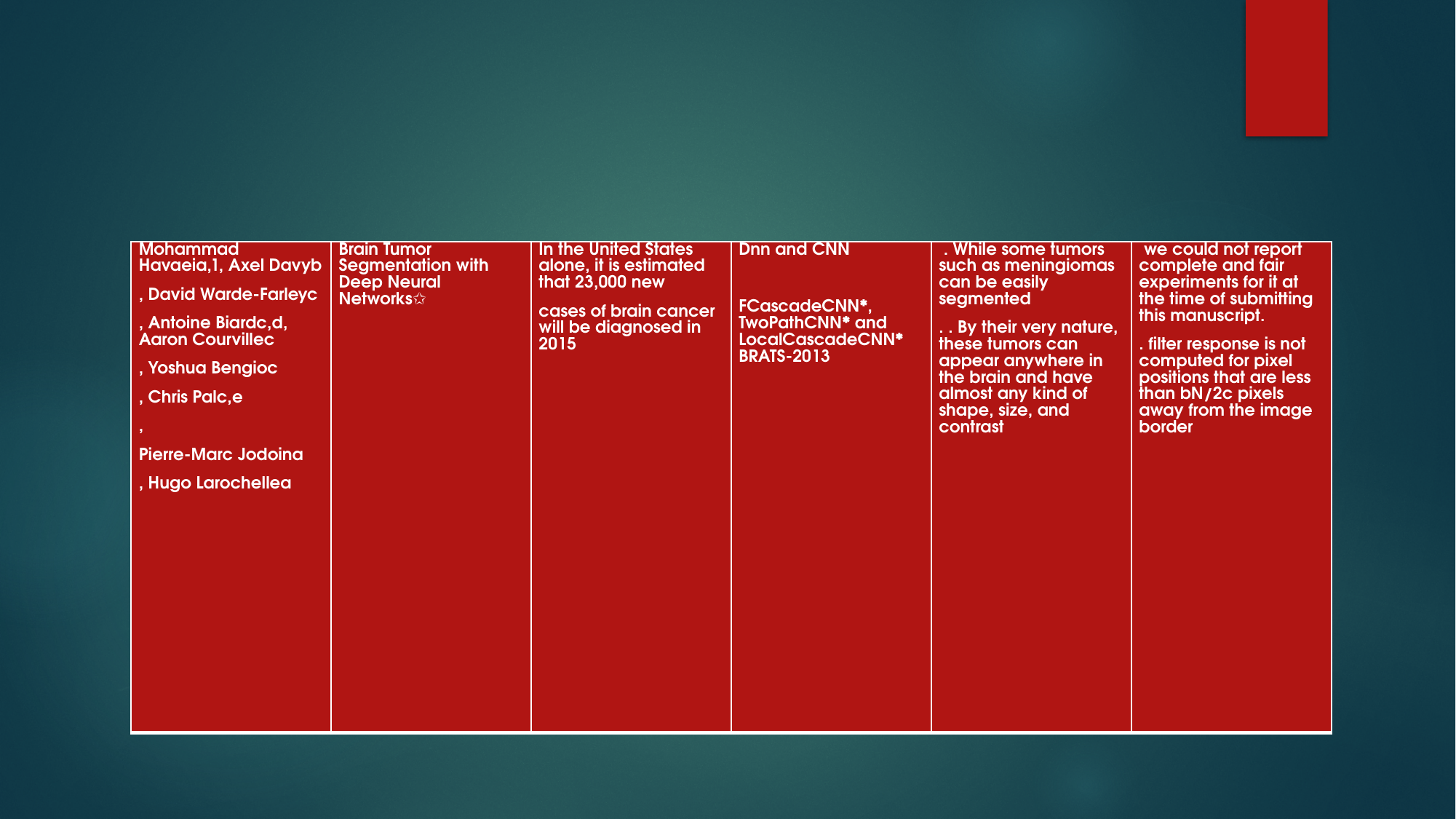

#
| Mohammad Havaeia,1, Axel Davyb , David Warde-Farleyc , Antoine Biardc,d, Aaron Courvillec , Yoshua Bengioc , Chris Palc,e , Pierre-Marc Jodoina , Hugo Larochellea | Brain Tumor Segmentation with Deep Neural Networks✩ | In the United States alone, it is estimated that 23,000 new cases of brain cancer will be diagnosed in 2015 | Dnn and CNN   FCascadeCNN\*, TwoPathCNN\* and LocalCascadeCNN\* BRATS-2013 | . While some tumors such as meningiomas can be easily segmented . . By their very nature, these tumors can appear anywhere in the brain and have almost any kind of shape, size, and contrast | we could not report complete and fair experiments for it at the time of submitting this manuscript. . filter response is not computed for pixel positions that are less than bN/2c pixels away from the image border |
| --- | --- | --- | --- | --- | --- |